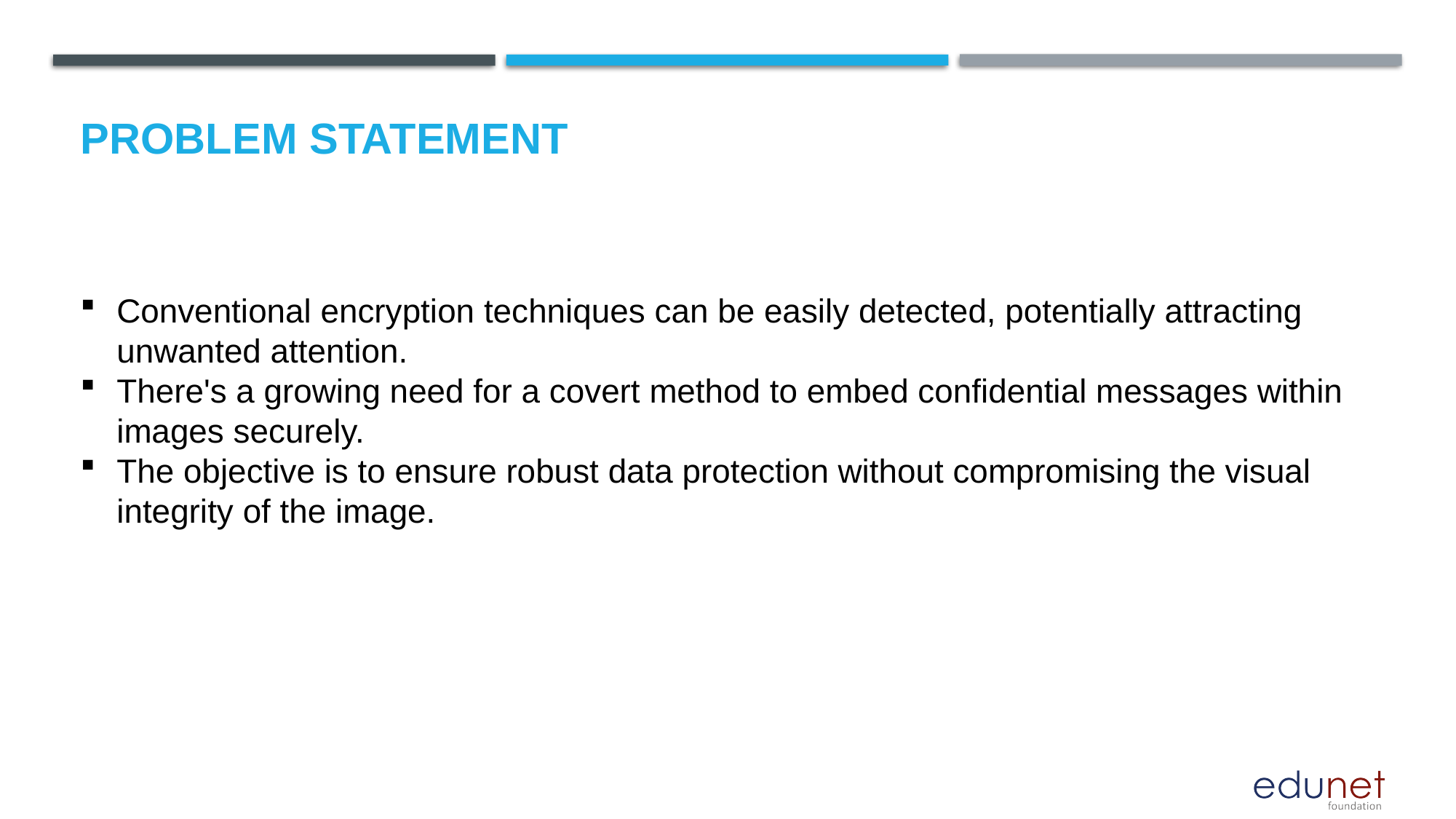

# Problem Statement
Conventional encryption techniques can be easily detected, potentially attracting unwanted attention.
There's a growing need for a covert method to embed confidential messages within images securely.
The objective is to ensure robust data protection without compromising the visual integrity of the image.